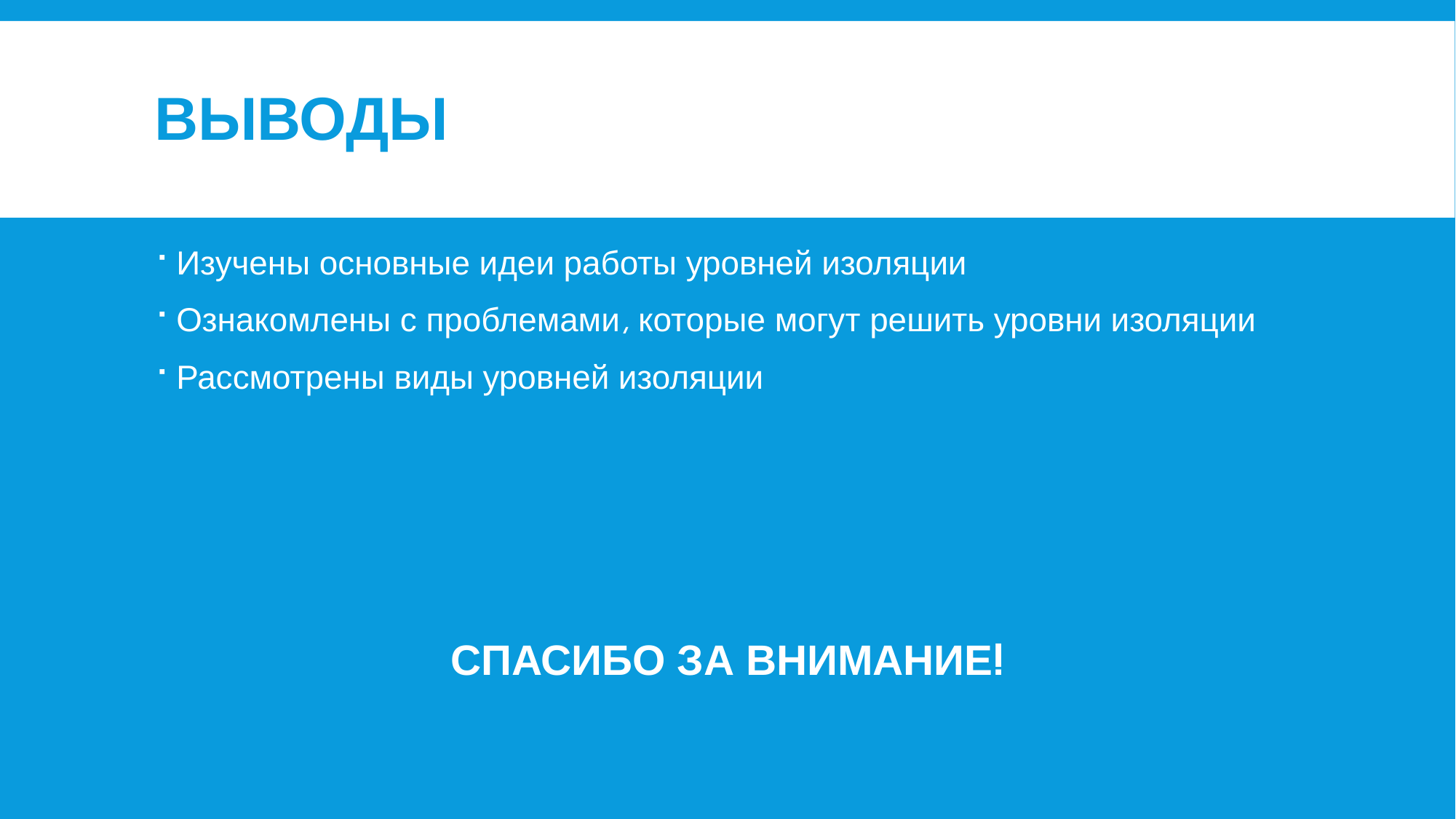

Выводы
Изучены основные идеи работы уровней изоляции
Ознакомлены с проблемами, которые могут решить уровни изоляции
Рассмотрены виды уровней изоляции

# Спасибо за внимание!